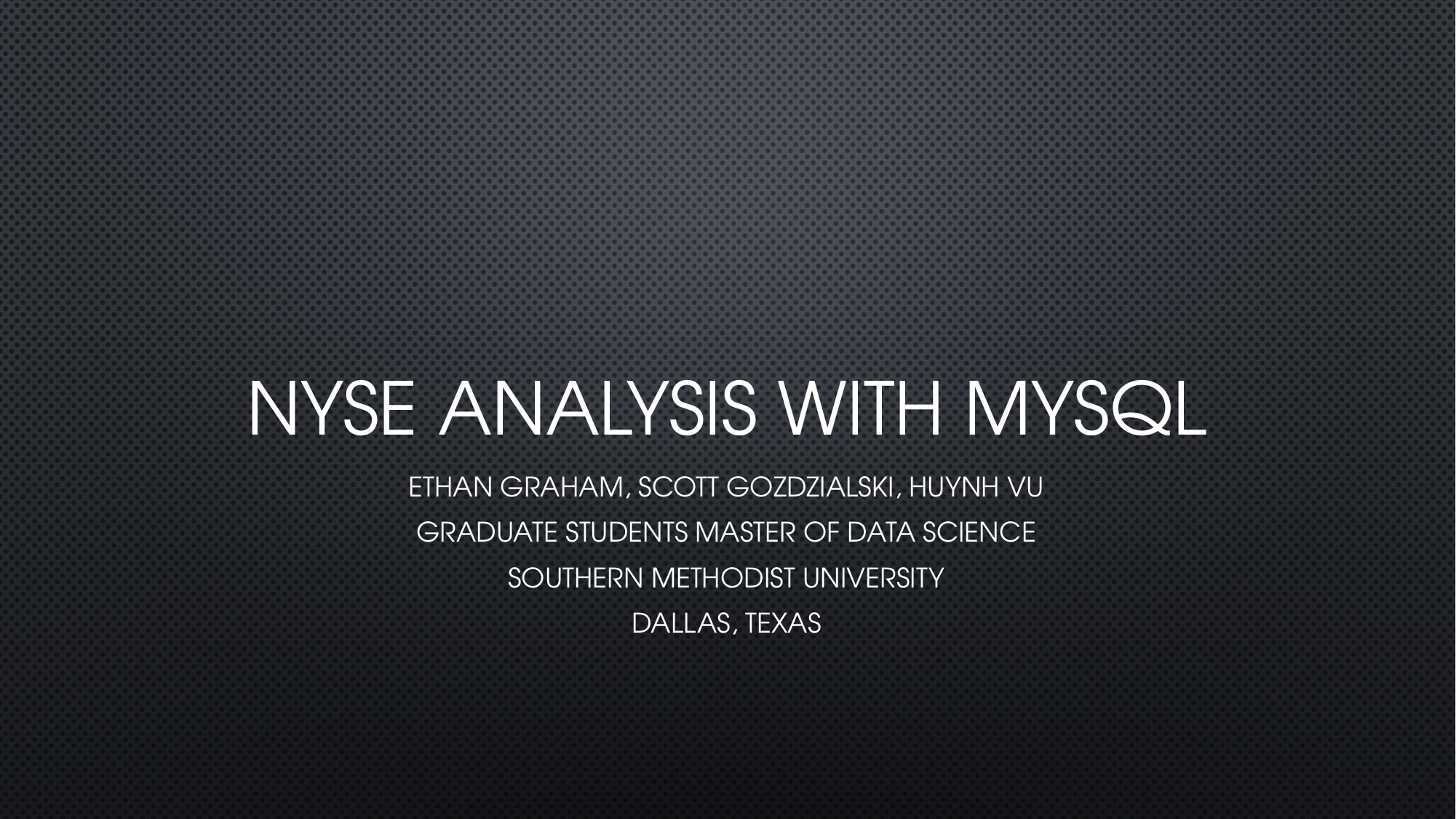

# NYSE Analysis With MySQL
Ethan Graham, Scott Gozdzialski, Huynh Vu
Graduate Students Master of Data Science
Southern Methodist University
Dallas, Texas